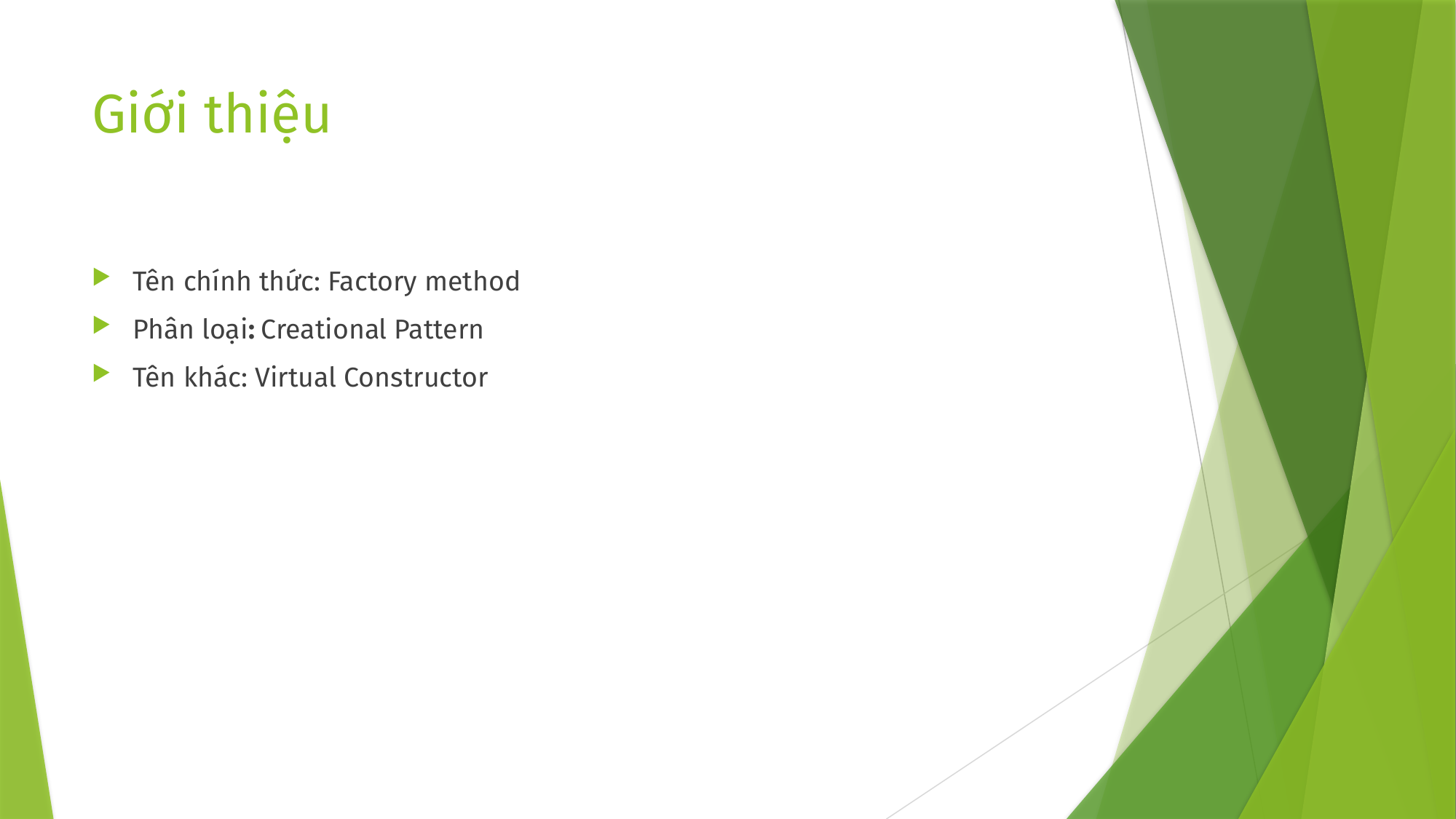

# Giới thiệu
Tên chính thức: Factory method
Phân loại: Creational Pattern
Tên khác: Virtual Constructor